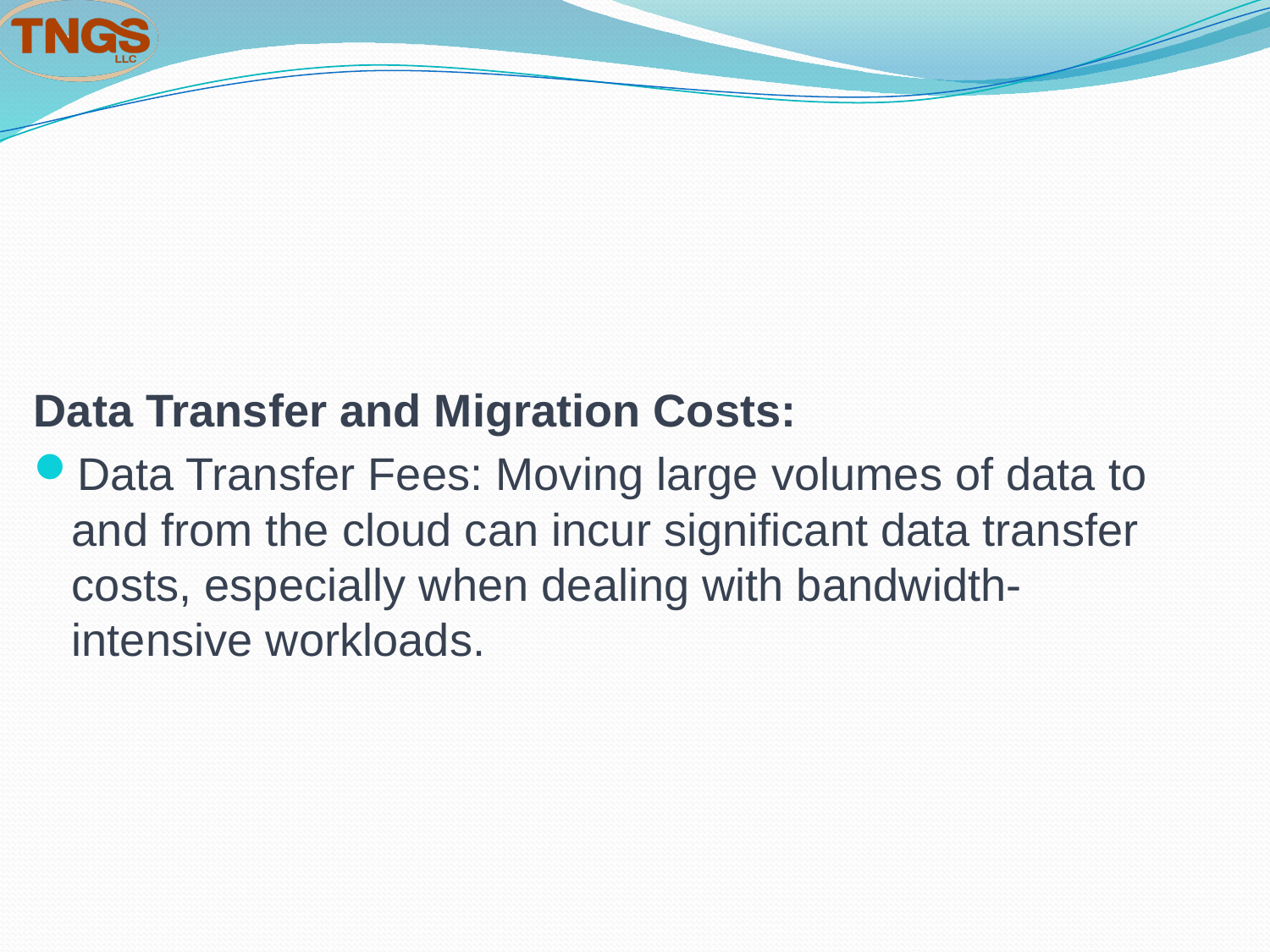

Data Transfer and Migration Costs:
Data Transfer Fees: Moving large volumes of data to and from the cloud can incur significant data transfer costs, especially when dealing with bandwidth-intensive workloads.